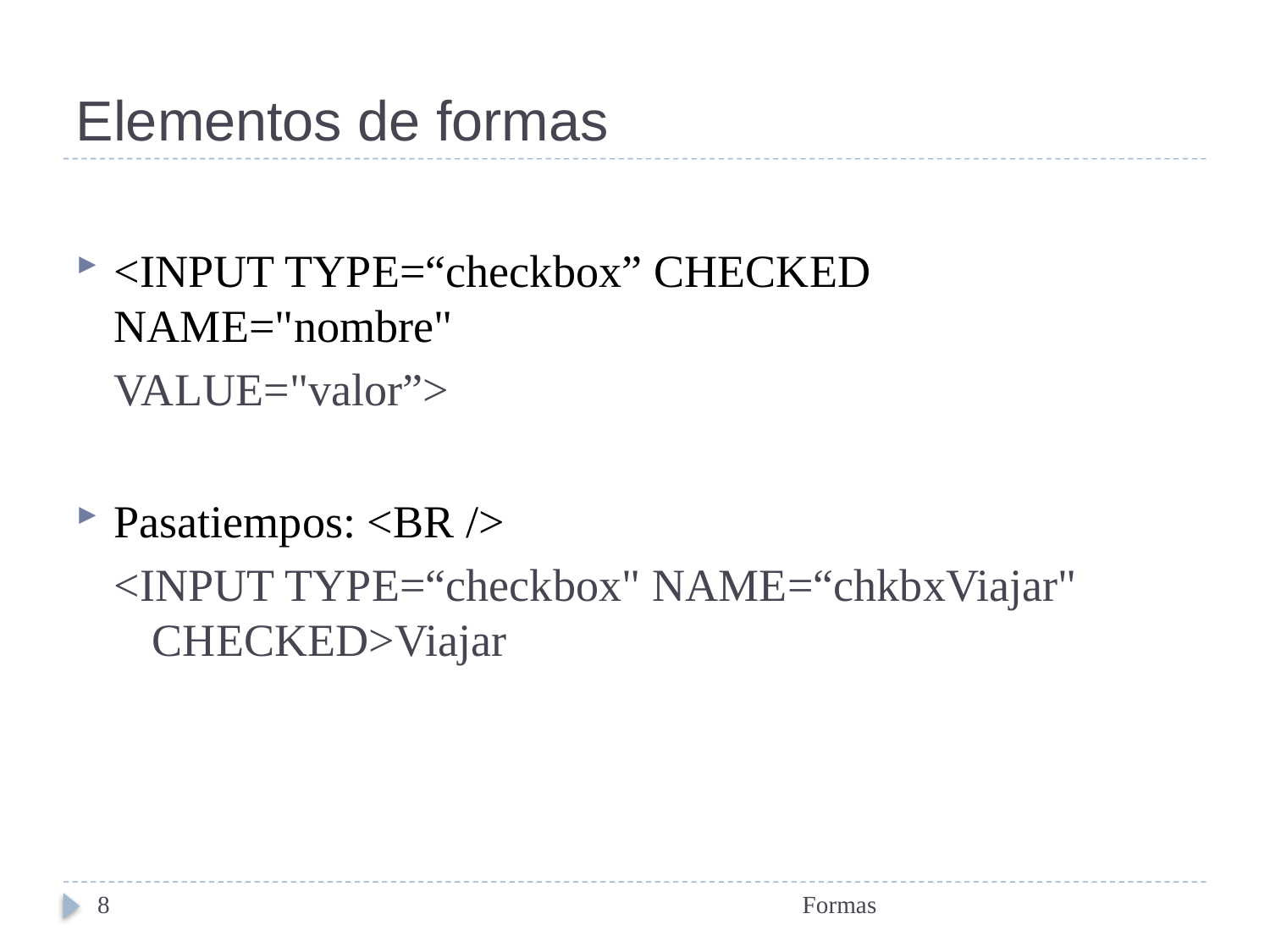

# Elementos de formas

<INPUT TYPE=“checkbox” CHECKED NAME="nombre"
VALUE="valor”>

Pasatiempos: <BR />
<INPUT TYPE=“checkbox" NAME=“chkbxViajar" CHECKED>Viajar

8
Formas